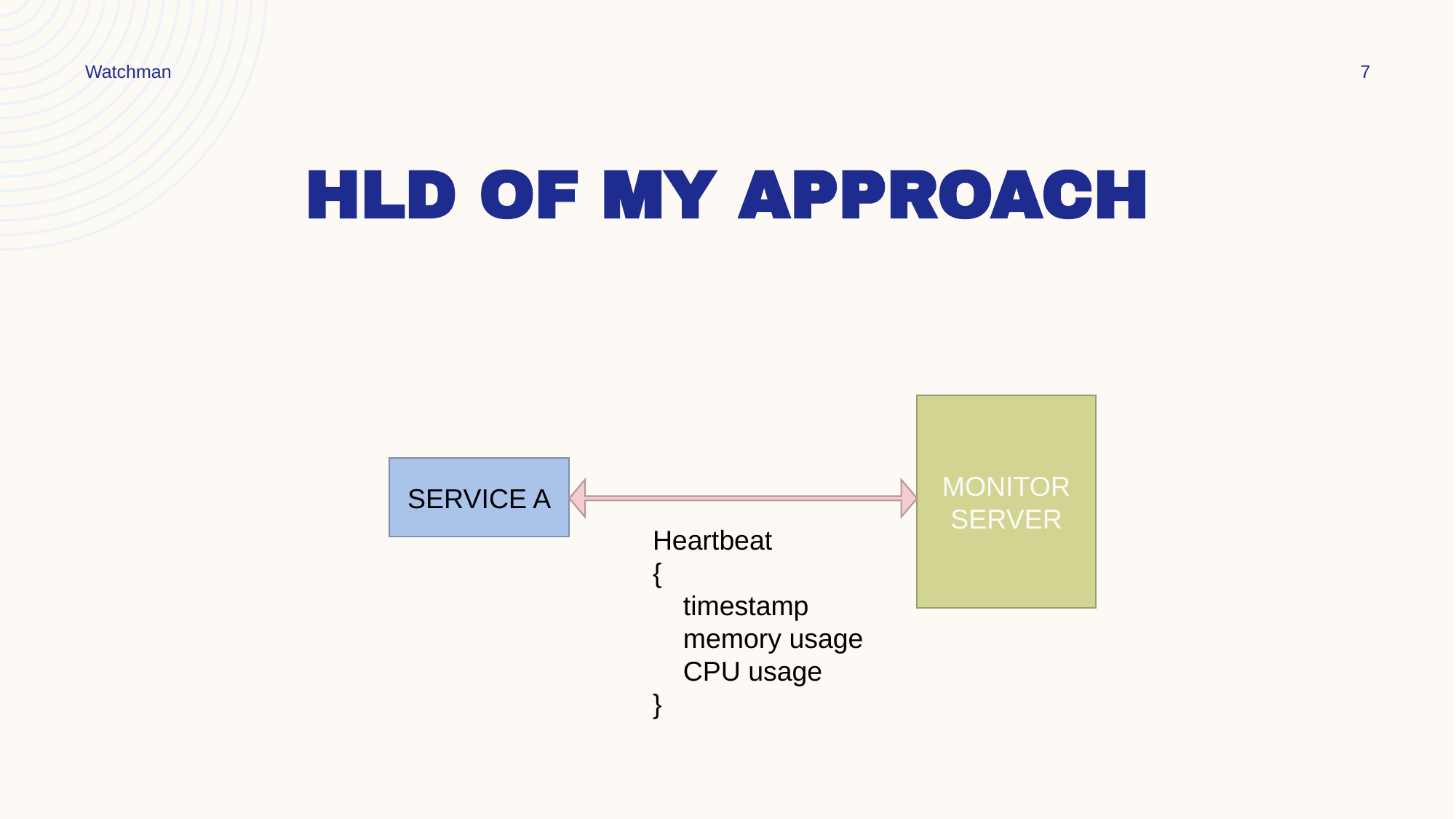

Watchman
7
# HLD of MY Approach
MONITOR SERVER
SERVICE A

Heartbeat
{
    timestamp
    memory usage
    CPU usage
}